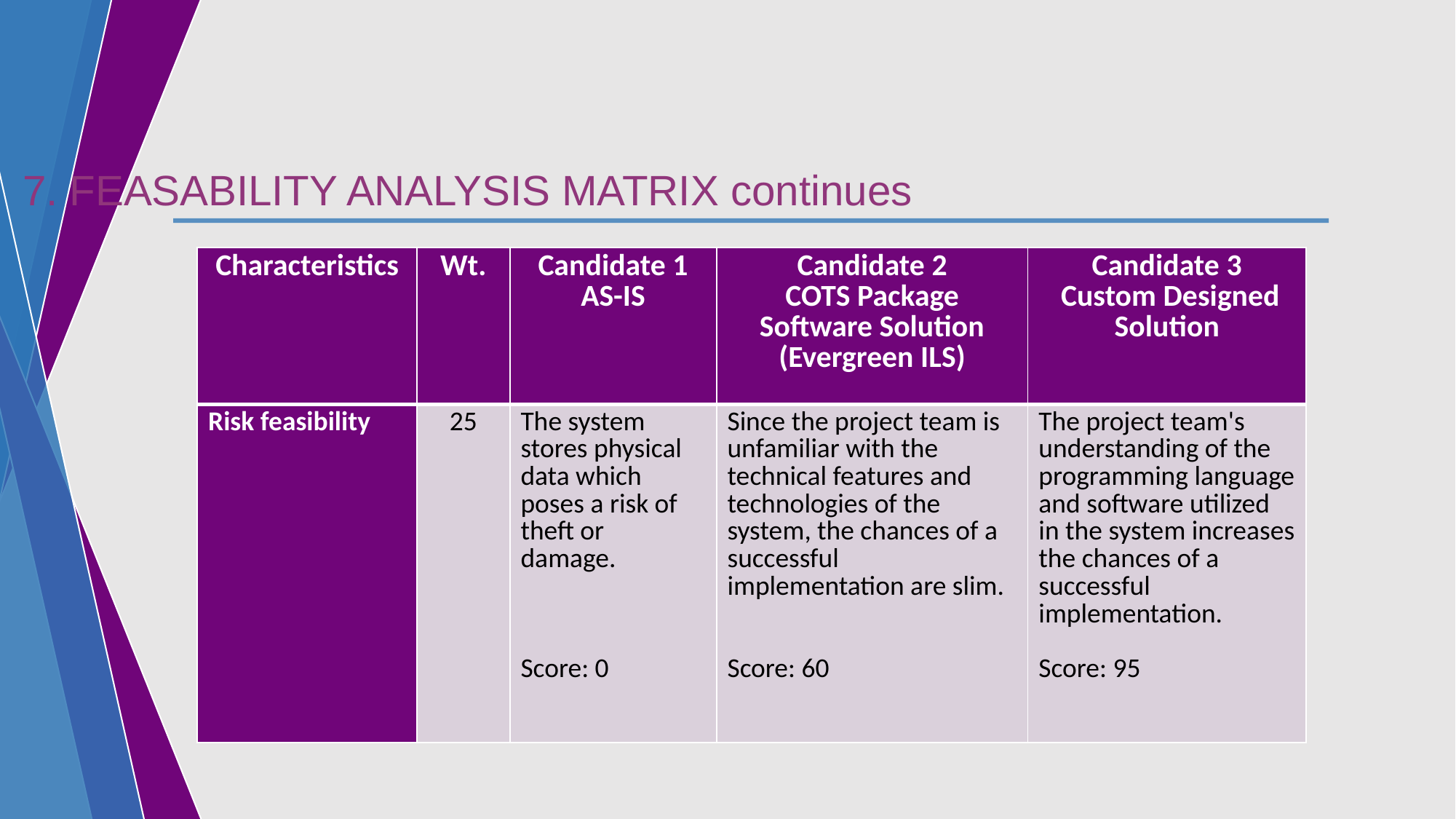

7. FEASABILITY ANALYSIS MATRIX continues

| Characteristics | Wt. | Candidate 1 AS-IS | Candidate 2 COTS Package Software Solution (Evergreen ILS) | Candidate 3 Custom Designed Solution |
| --- | --- | --- | --- | --- |
| Risk feasibility | 25 | The system stores physical data which poses a risk of theft or damage. Score: 0 | Since the project team is unfamiliar with the technical features and technologies of the system, the chances of a successful implementation are slim. Score: 60 | The project team's understanding of the programming language and software utilized in the system increases the chances of a successful implementation. Score: 95 |